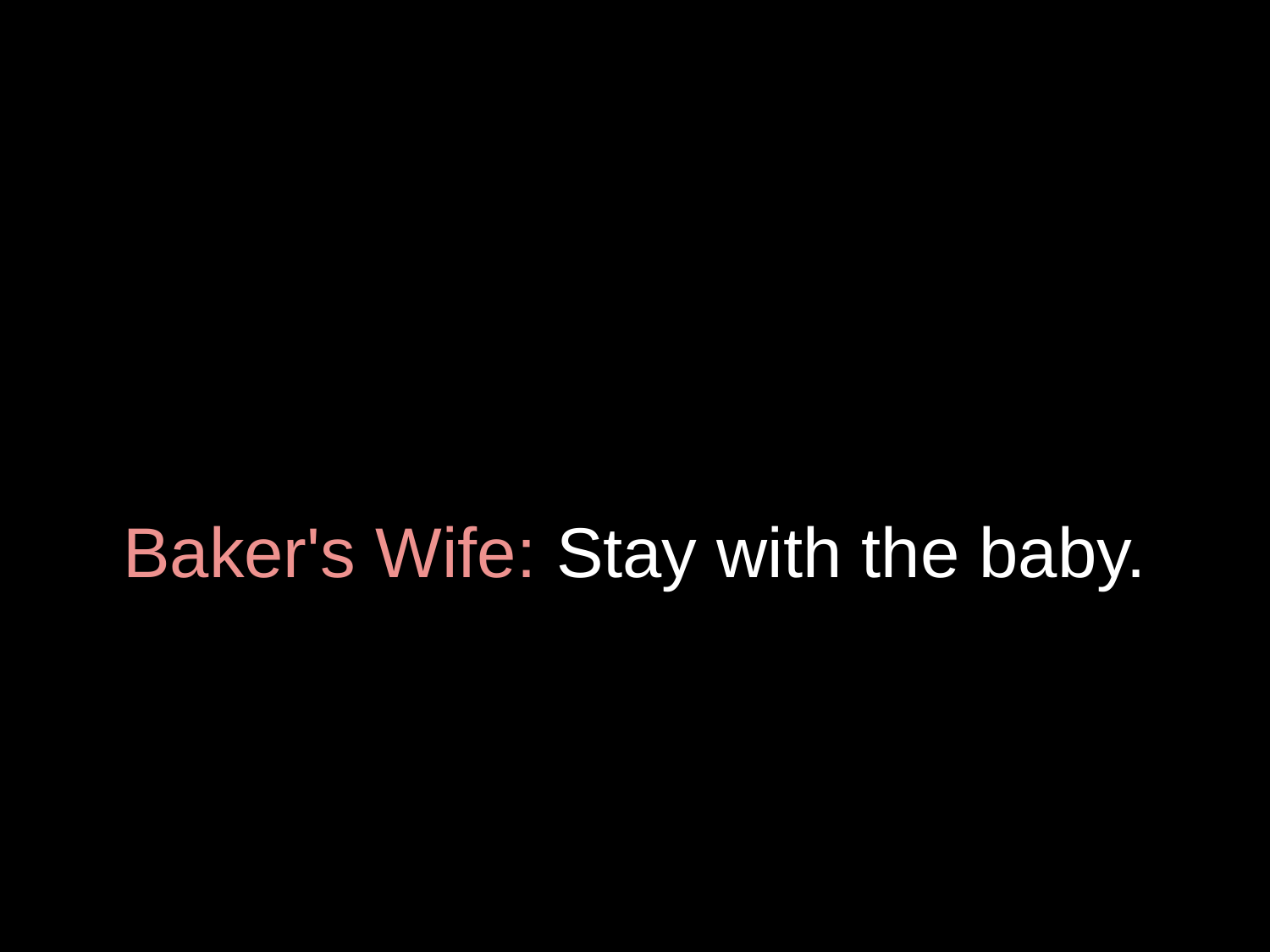

# Baker's Wife: Stay with the baby.